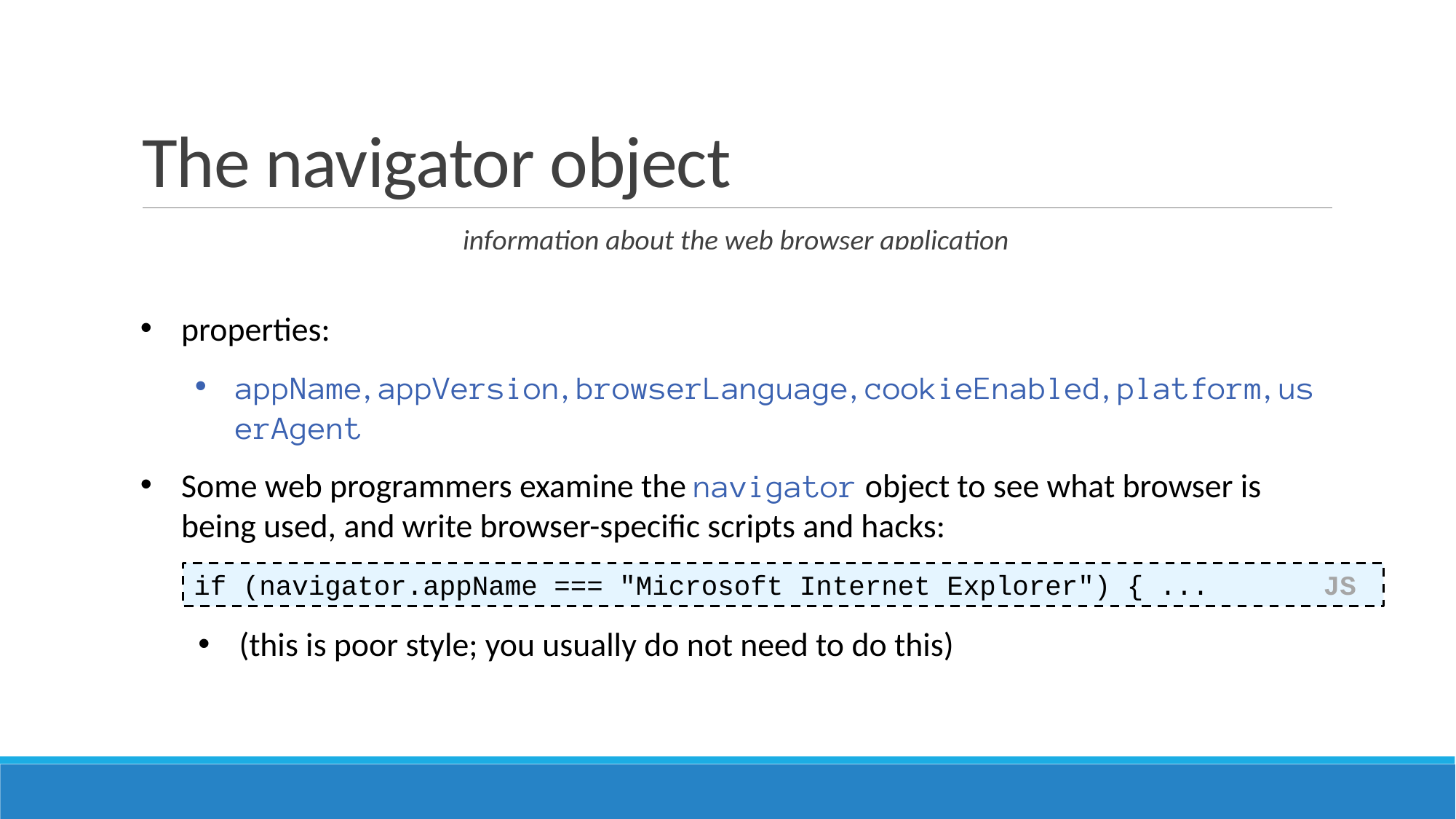

# The navigator object
information about the web browser application

properties:
appName, appVersion, browserLanguage, cookieEnabled, platform, userAgent
Some web programmers examine the navigator object to see what browser is being used, and write browser-specific scripts and hacks:

if (navigator.appName === "Microsoft Internet Explorer") { ...       JS
(this is poor style; you usually do not need to do this)